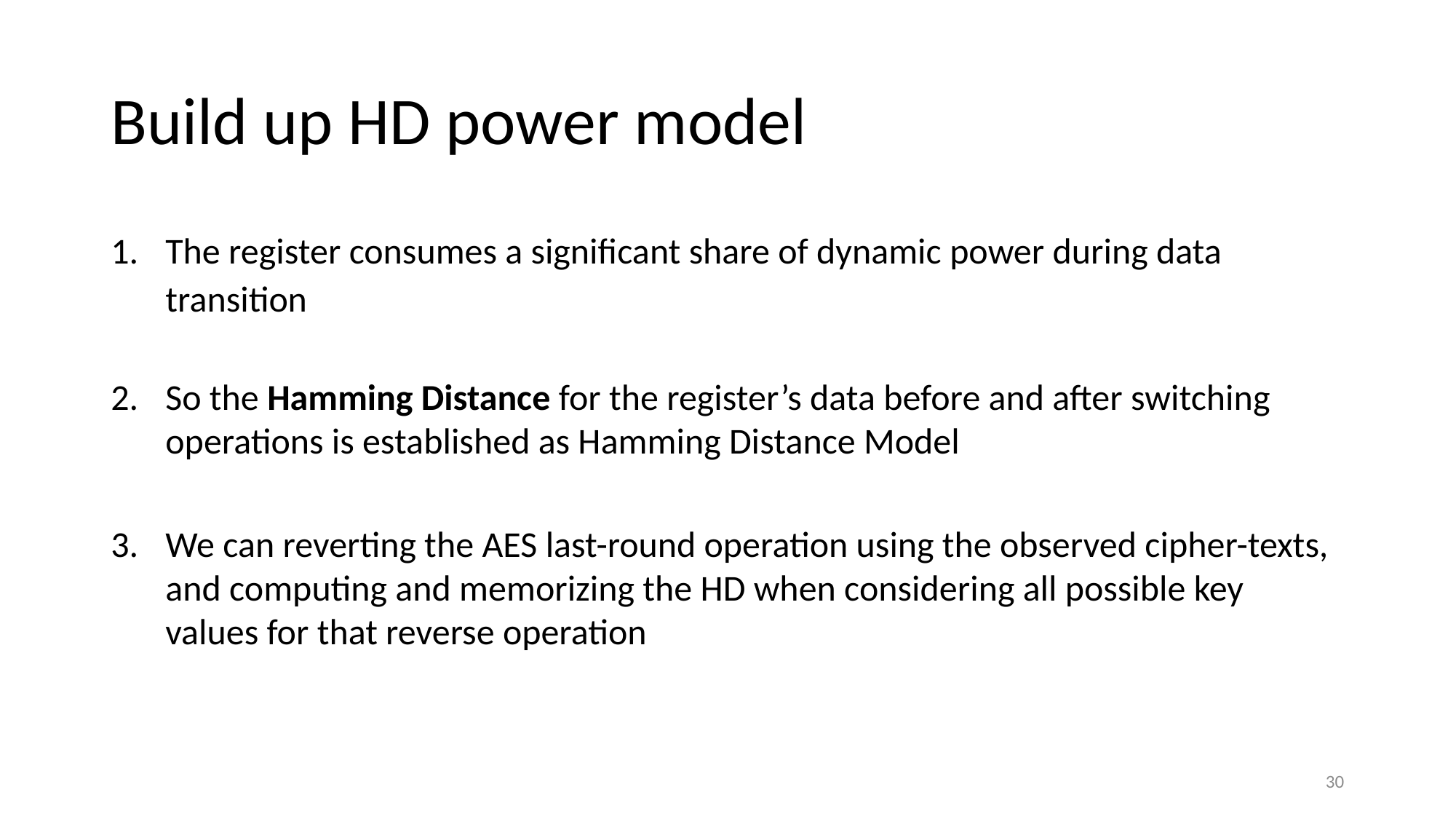

# Build up HD power model
The register consumes a significant share of dynamic power during data transition

So the Hamming Distance for the register’s data before and after switching operations is established as Hamming Distance Model

We can reverting the AES last-round operation using the observed cipher-texts, and computing and memorizing the HD when considering all possible key values for that reverse operation

30